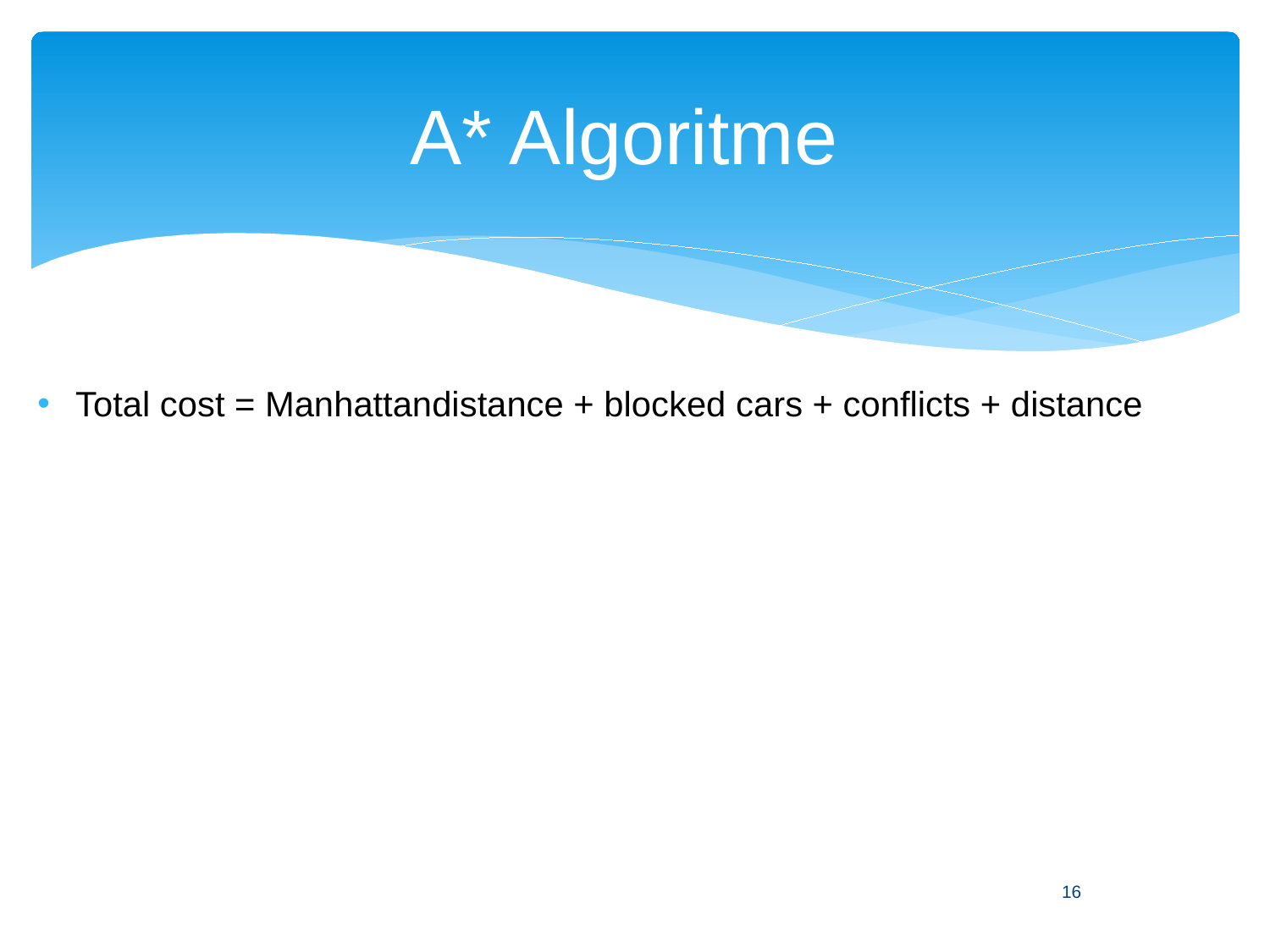

# A* Algoritme

Total cost = Manhattandistance + blocked cars + conflicts + distance
16